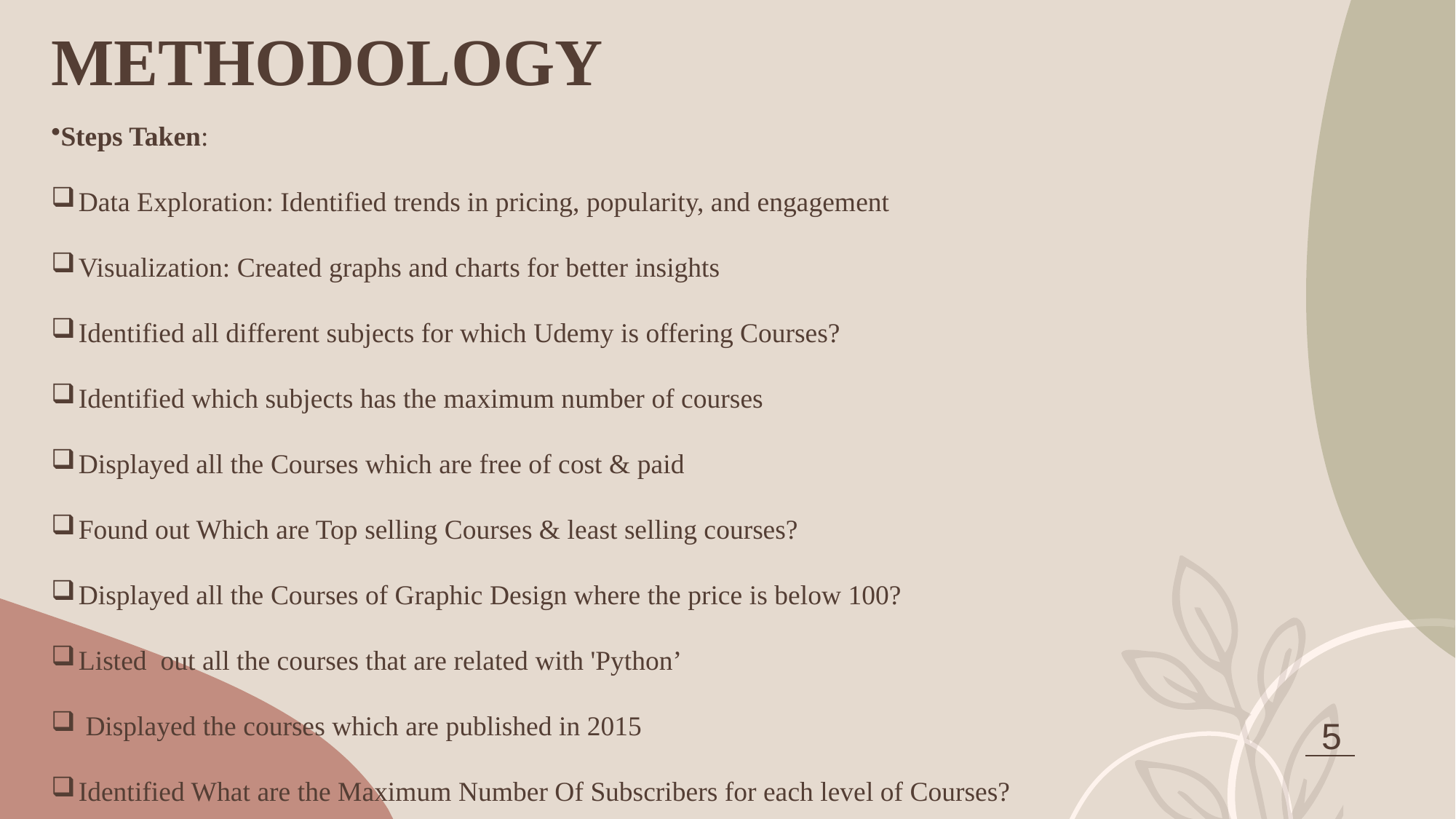

# METHODOLOGY
Steps Taken:

Data Exploration: Identified trends in pricing, popularity, and engagement

Visualization: Created graphs and charts for better insights

Identified all different subjects for which Udemy is offering Courses?

Identified which subjects has the maximum number of courses

Displayed all the Courses which are free of cost & paid

Found out Which are Top selling Courses & least selling courses?

Displayed all the Courses of Graphic Design where the price is below 100?

Listed  out all the courses that are related with 'Python’

 Displayed the courses which are published in 2015

Identified What are the Maximum Number Of Subscribers for each level of Courses?

5